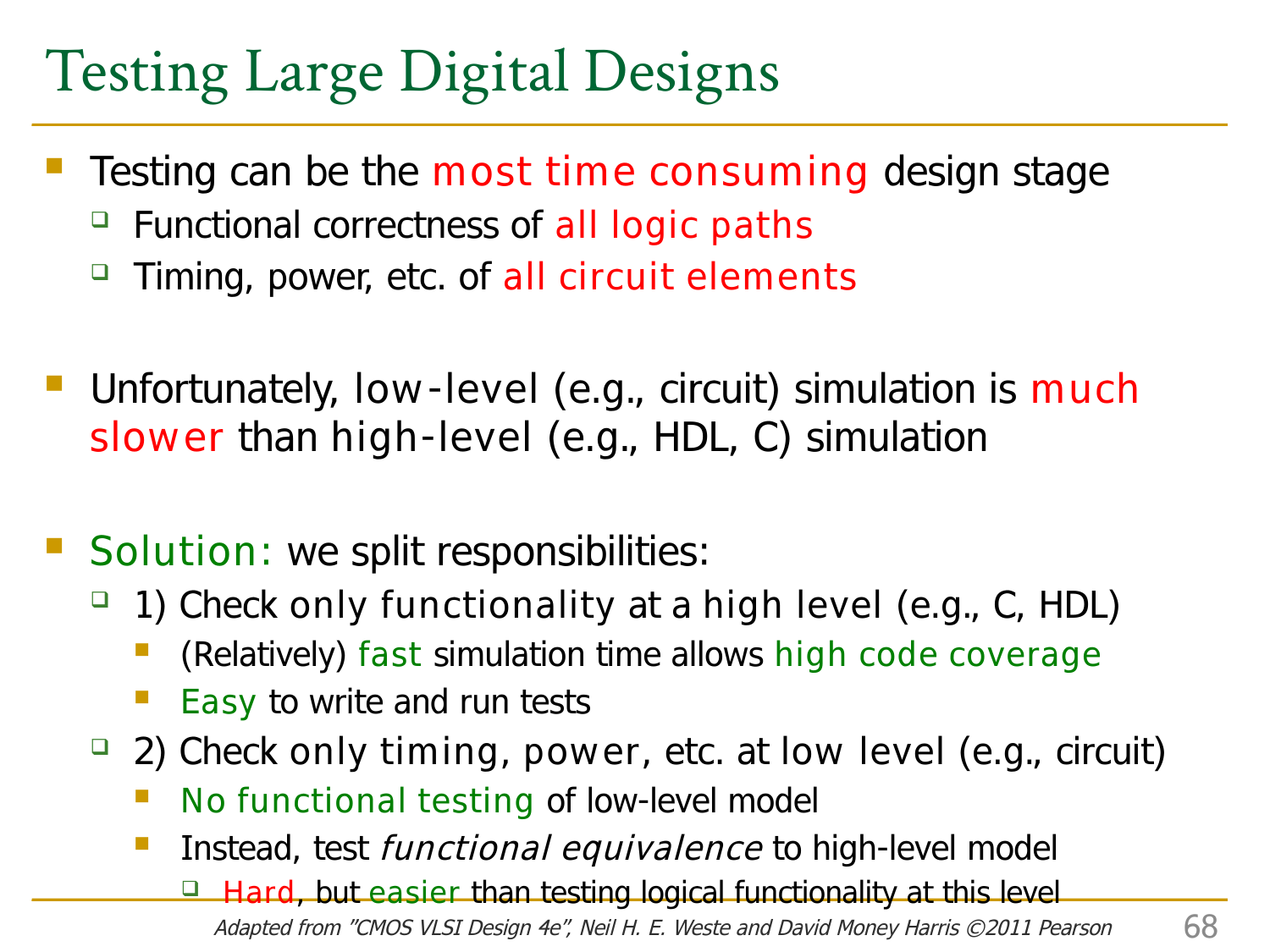

# Testing Large Digital Designs
Testing can be the most time consuming design stage
Functional correctness of all logic paths
Timing, power, etc. of all circuit elements

Unfortunately, low-level (e.g., circuit) simulation is much slower than high-level (e.g., HDL, C) simulation

Solution: we split responsibilities:
1) Check only functionality at a high level (e.g., C, HDL)
(Relatively) fast simulation time allows high code coverage
Easy to write and run tests
2) Check only timing, power, etc. at low level (e.g., circuit)
No functional testing of low-level model
Instead, test functional equivalence to high-level model
Hard, but easier than testing logical functionality at this level
68
Adapted from ”CMOS VLSI Design 4e”, Neil H. E. Weste and David Money Harris ©2011 Pearson